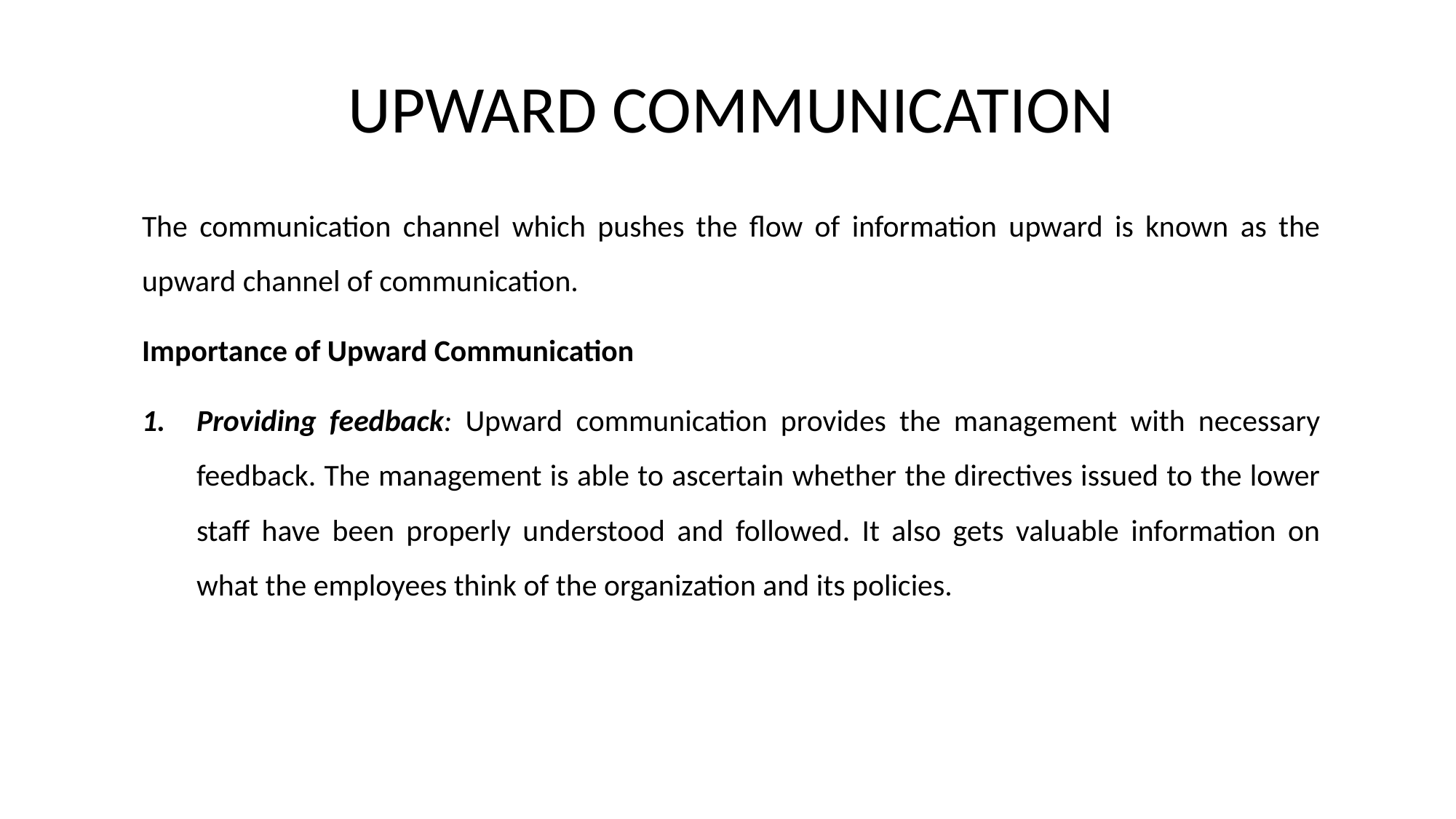

# UPWARD COMMUNICATION
The communication channel which pushes the flow of information upward is known as the upward channel of communication.
Importance of Upward Communication
Providing feedback: Upward communication provides the management with necessary feedback. The management is able to ascertain whether the directives issued to the lower staff have been properly understood and followed. It also gets valuable information on what the employees think of the organization and its policies.